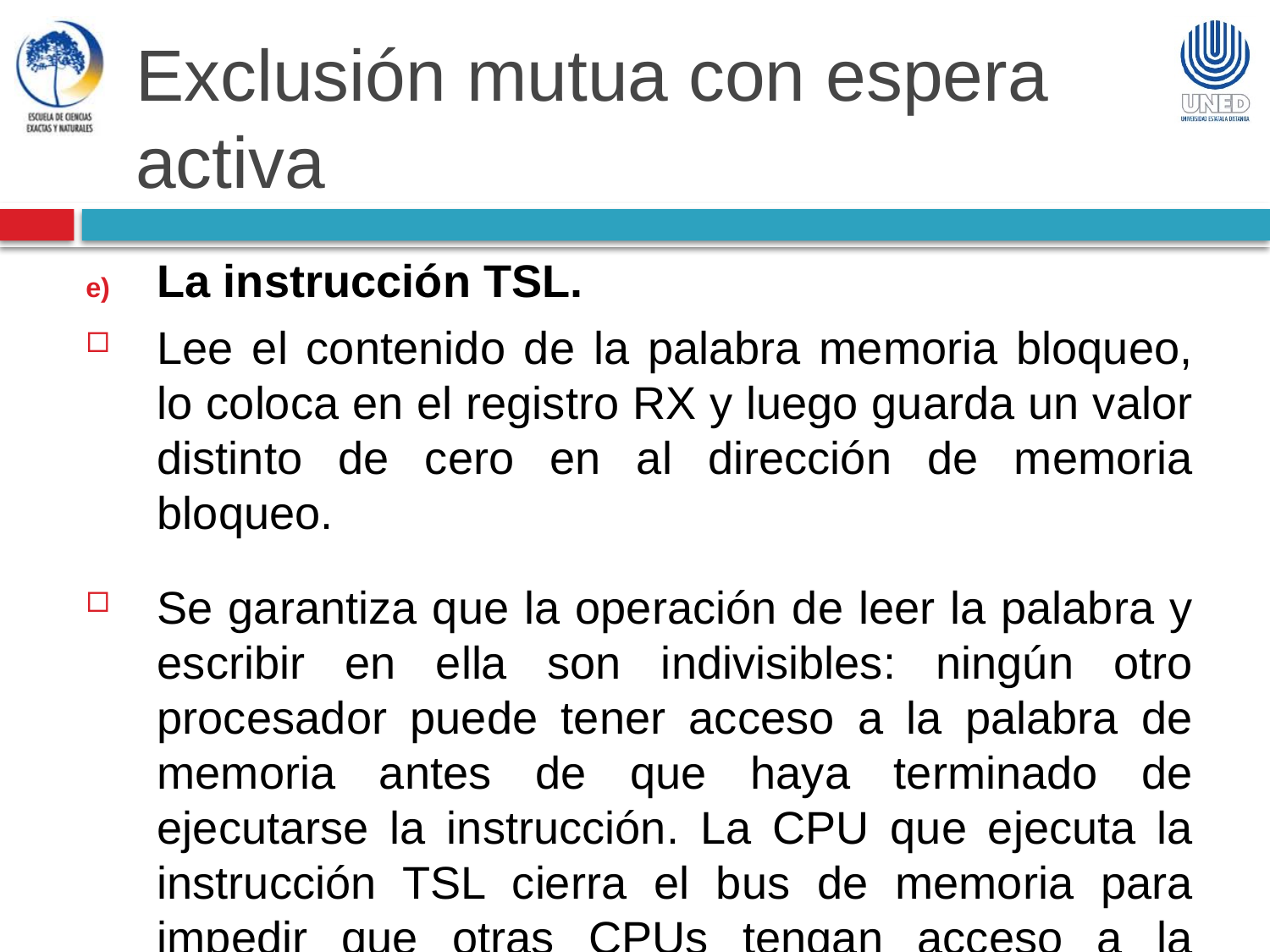

Exclusión mutua con espera activa
La instrucción TSL.
Lee el contenido de la palabra memoria bloqueo, lo coloca en el registro RX y luego guarda un valor distinto de cero en al dirección de memoria bloqueo.

Se garantiza que la operación de leer la palabra y escribir en ella son indivisibles: ningún otro procesador puede tener acceso a la palabra de memoria antes de que haya terminado de ejecutarse la instrucción. La CPU que ejecuta la instrucción TSL cierra el bus de memoria para impedir que otras CPUs tengan acceso a la memoria antes de que termine.